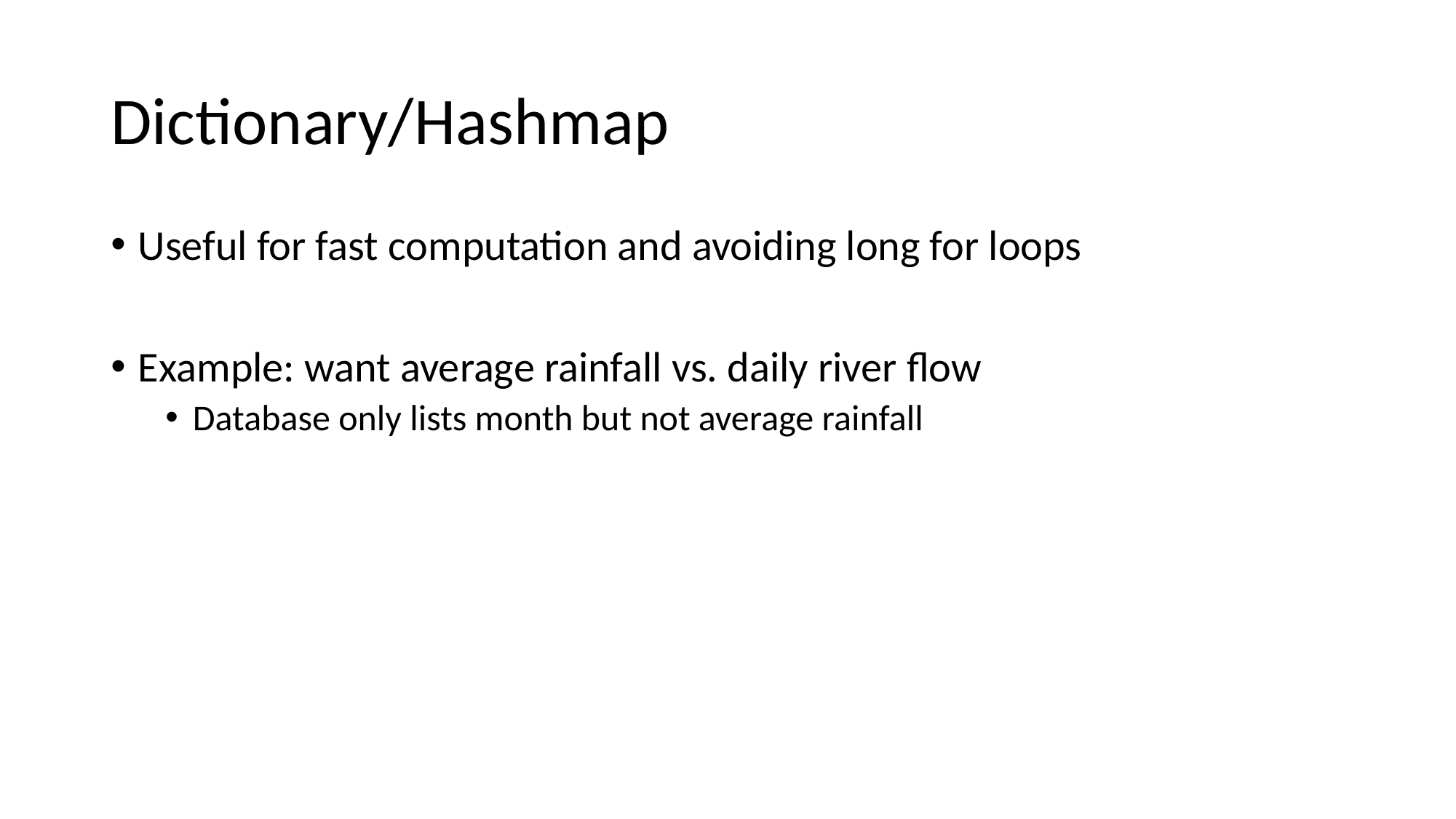

# Dictionary/Hashmap
Useful for fast computation and avoiding long for loops

Example: want average rainfall vs. daily river flow
Database only lists month but not average rainfall